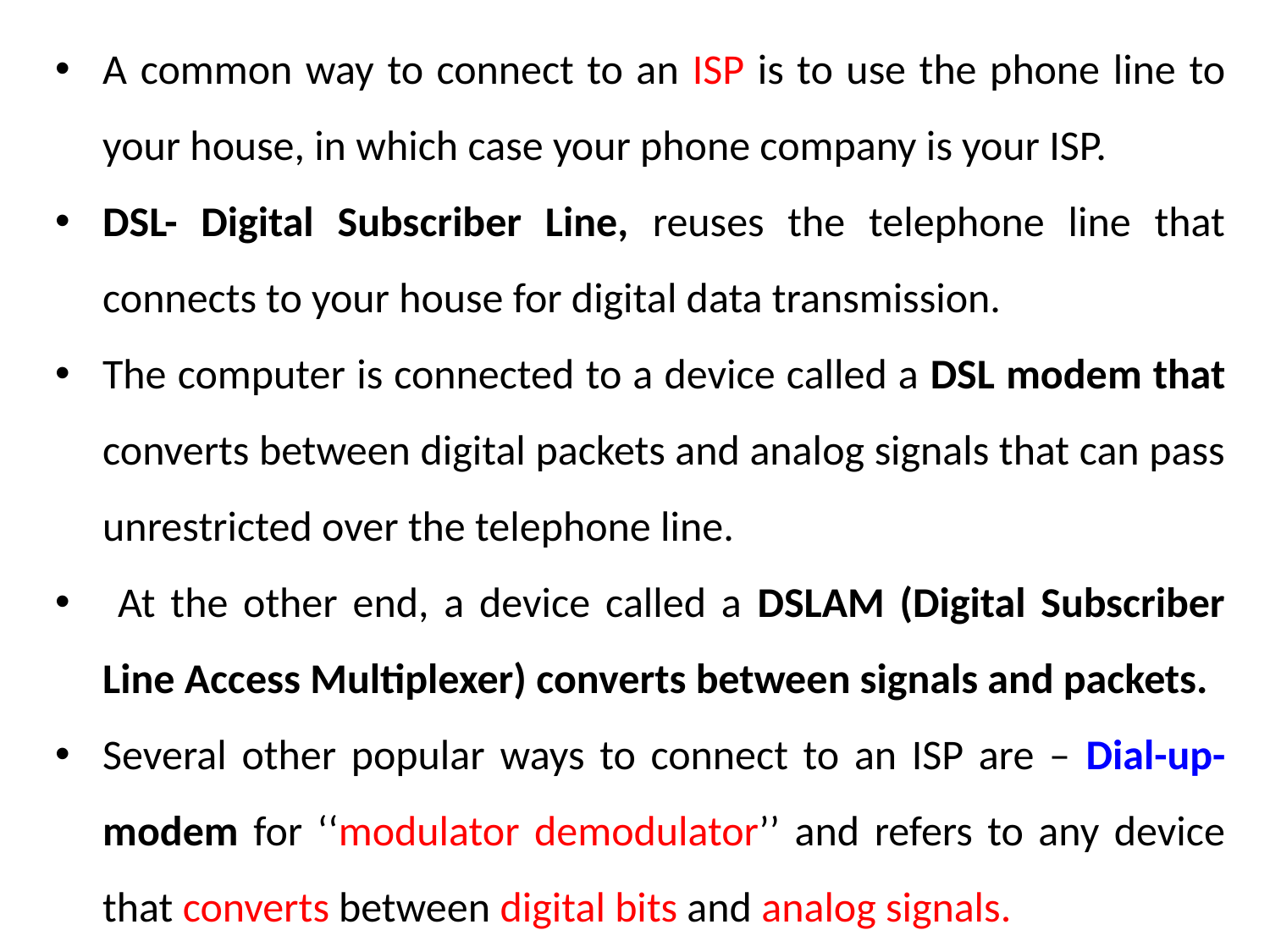

A common way to connect to an ISP is to use the phone line to your house, in which case your phone company is your ISP.
DSL- Digital Subscriber Line, reuses the telephone line that connects to your house for digital data transmission.
The computer is connected to a device called a DSL modem that converts between digital packets and analog signals that can pass unrestricted over the telephone line.
 At the other end, a device called a DSLAM (Digital Subscriber Line Access Multiplexer) converts between signals and packets.
Several other popular ways to connect to an ISP are – Dial-up- modem for ‘‘modulator demodulator’’ and refers to any device that converts between digital bits and analog signals.